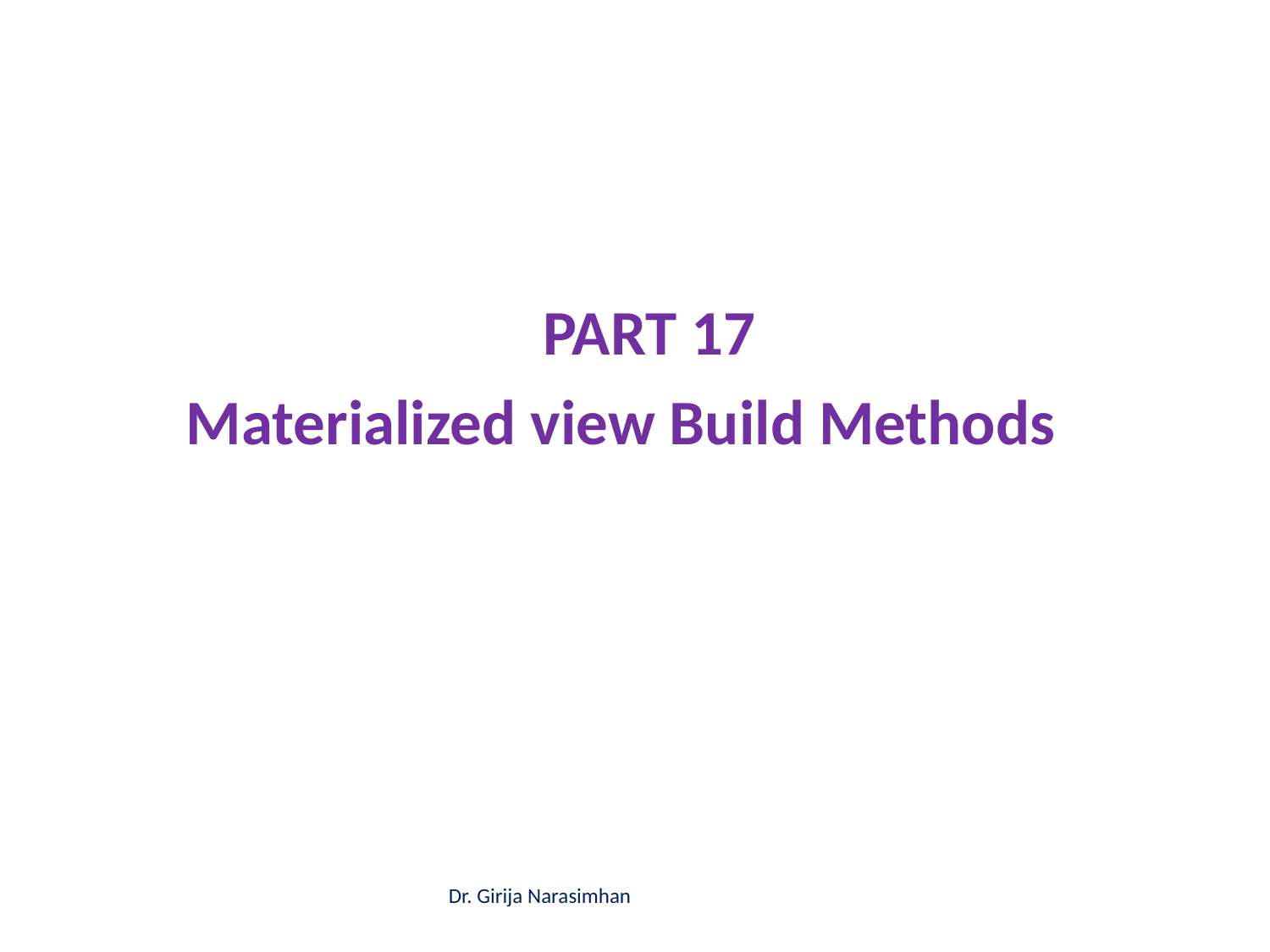

PART 17
Materialized view Build Methods
Dr. Girija Narasimhan